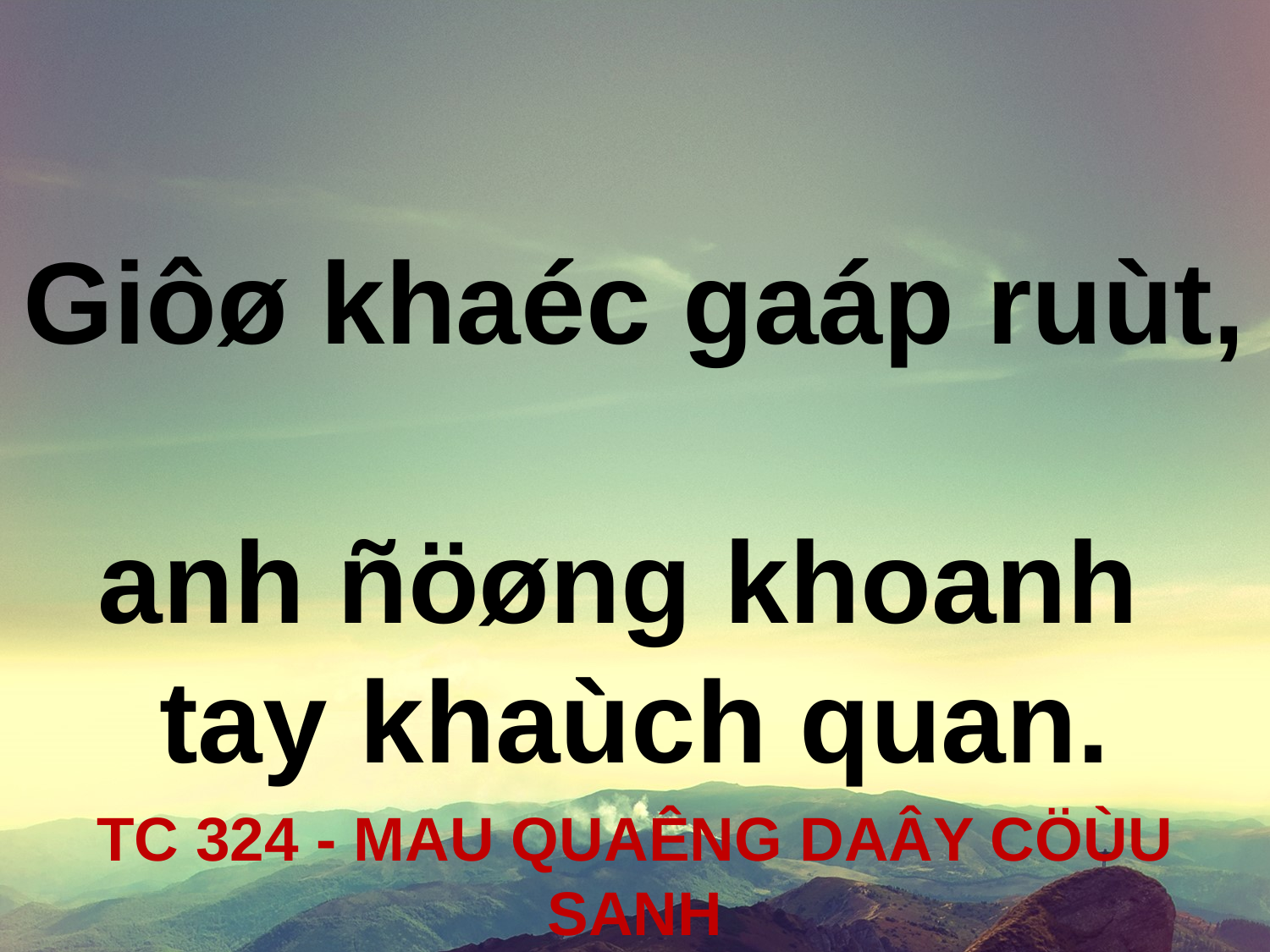

Giôø khaéc gaáp ruùt,
anh ñöøng khoanh
tay khaùch quan.
TC 324 - MAU QUAÊNG DAÂY CÖÙU SANH